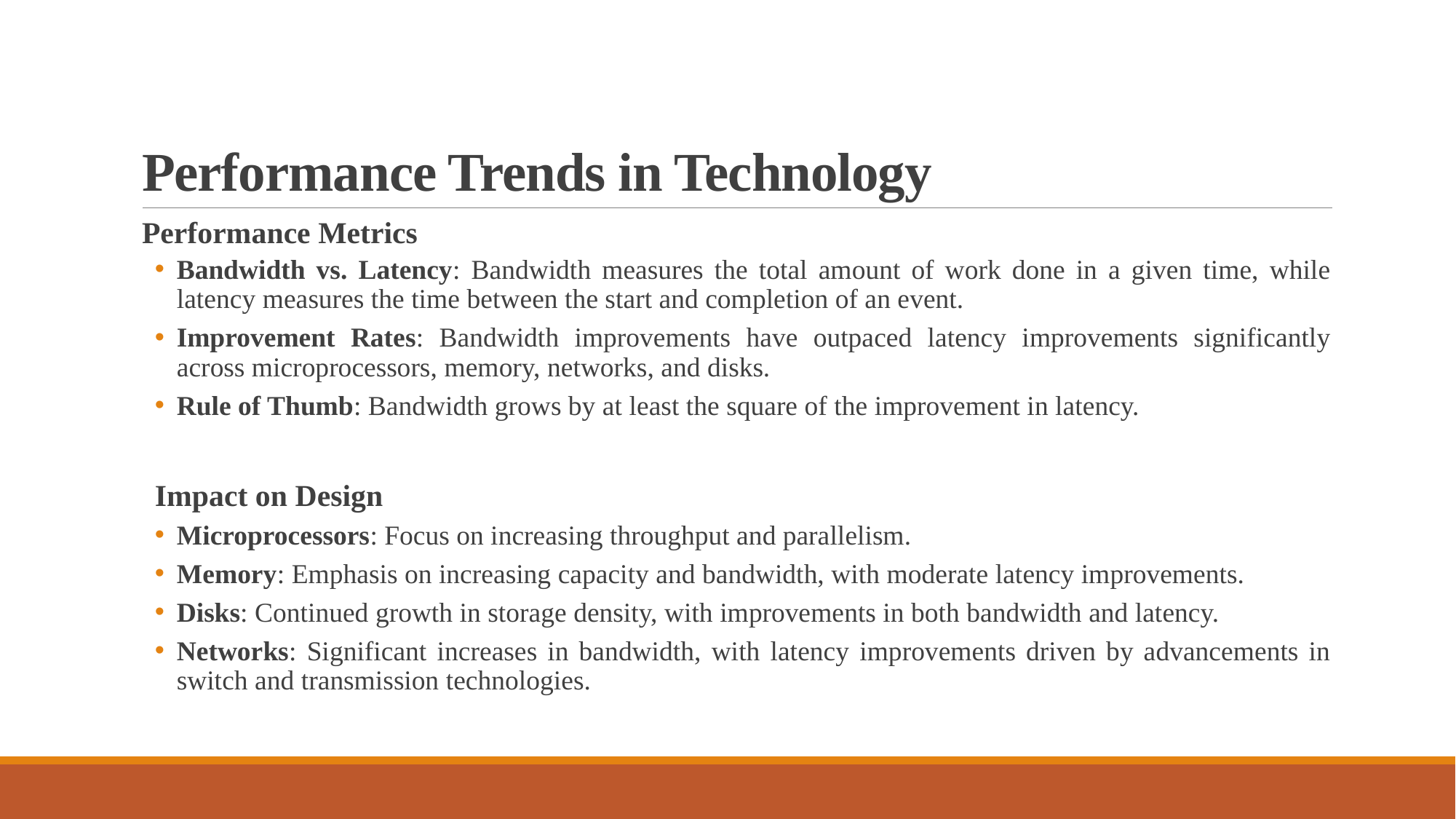

# Performance Trends in Technology
Performance Metrics
Bandwidth vs. Latency: Bandwidth measures the total amount of work done in a given time, while latency measures the time between the start and completion of an event.
Improvement Rates: Bandwidth improvements have outpaced latency improvements significantly across microprocessors, memory, networks, and disks.
Rule of Thumb: Bandwidth grows by at least the square of the improvement in latency.

Impact on Design
Microprocessors: Focus on increasing throughput and parallelism.
Memory: Emphasis on increasing capacity and bandwidth, with moderate latency improvements.
Disks: Continued growth in storage density, with improvements in both bandwidth and latency.
Networks: Significant increases in bandwidth, with latency improvements driven by advancements in switch and transmission technologies.